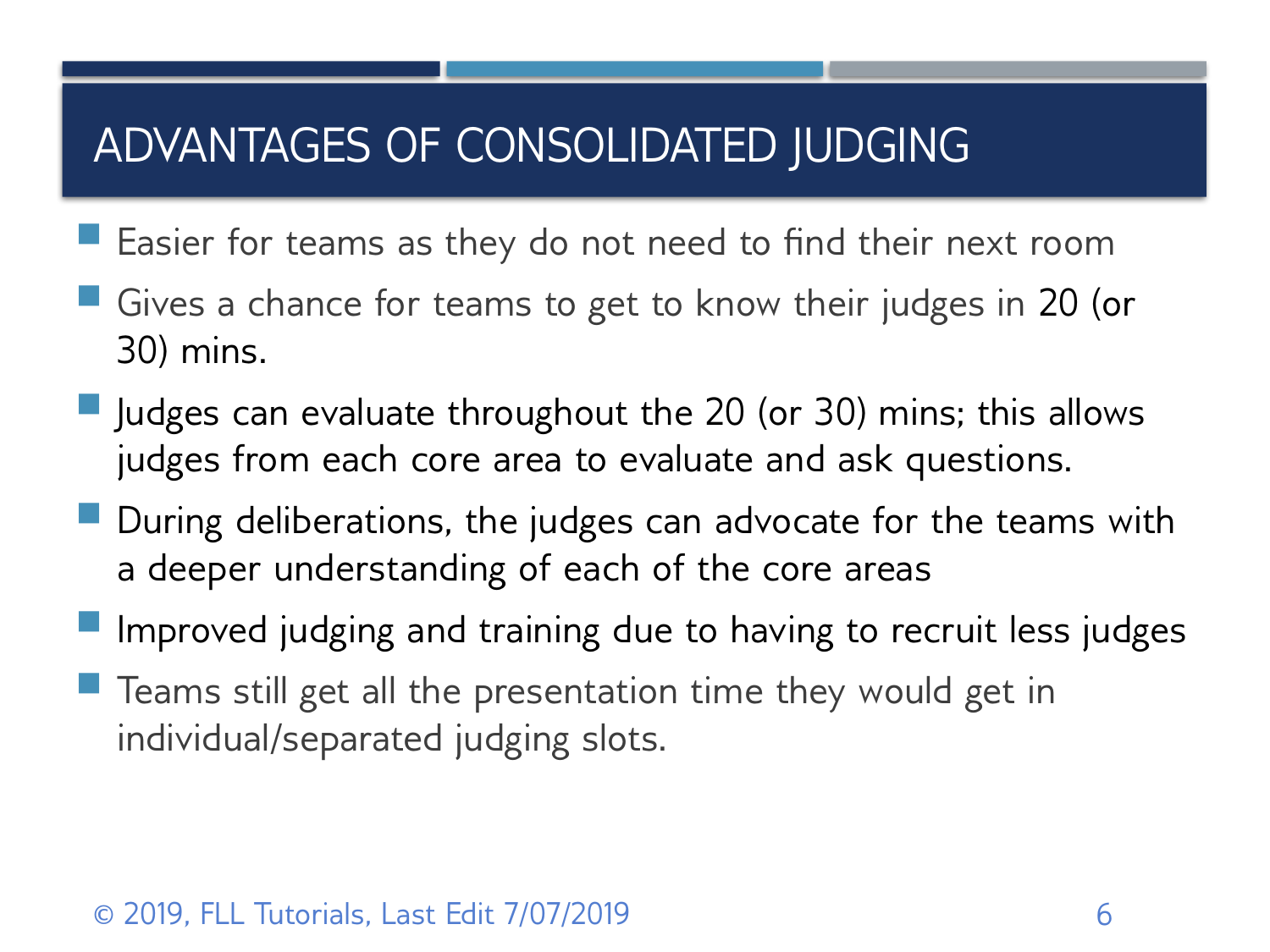

# Advantages of consolidated judging
Easier for teams as they do not need to find their next room
Gives a chance for teams to get to know their judges in 20 (or 30) mins.
Judges can evaluate throughout the 20 (or 30) mins; this allows judges from each core area to evaluate and ask questions.
During deliberations, the judges can advocate for the teams with a deeper understanding of each of the core areas
Improved judging and training due to having to recruit less judges
Teams still get all the presentation time they would get in individual/separated judging slots.
© 2019, FLL Tutorials, Last Edit 7/07/2019
6